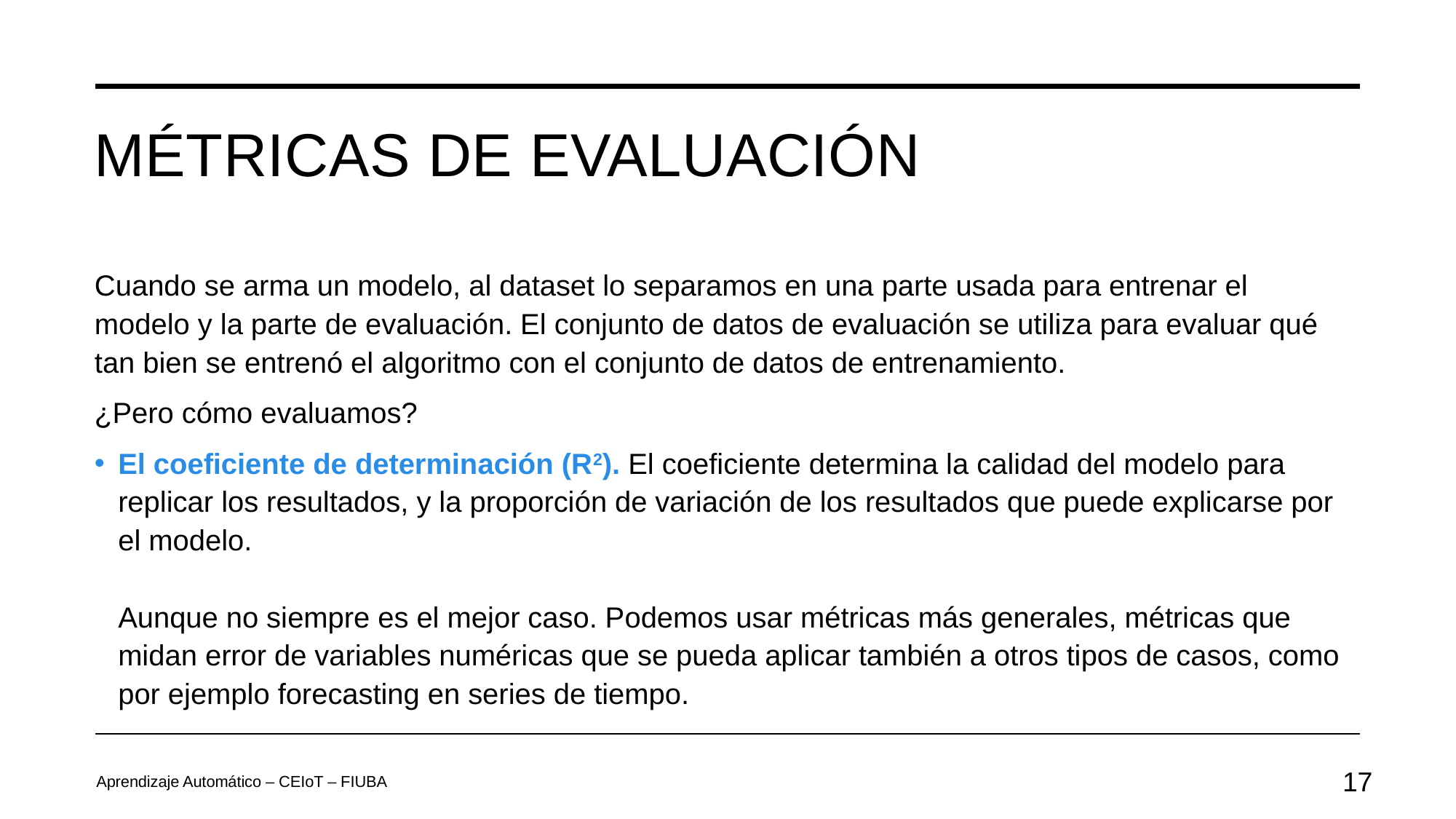

# Métricas de evaluación
Cuando se arma un modelo, al dataset lo separamos en una parte usada para entrenar el modelo y la parte de evaluación. El conjunto de datos de evaluación se utiliza para evaluar qué tan bien se entrenó el algoritmo con el conjunto de datos de entrenamiento.
¿Pero cómo evaluamos?
El coeficiente de determinación (R2). El coeficiente determina la calidad del modelo para replicar los resultados, y la proporción de variación de los resultados que puede explicarse por el modelo.
Aunque no siempre es el mejor caso. Podemos usar métricas más generales, métricas que midan error de variables numéricas que se pueda aplicar también a otros tipos de casos, como por ejemplo forecasting en series de tiempo.
Aprendizaje Automático – CEIoT – FIUBA
17